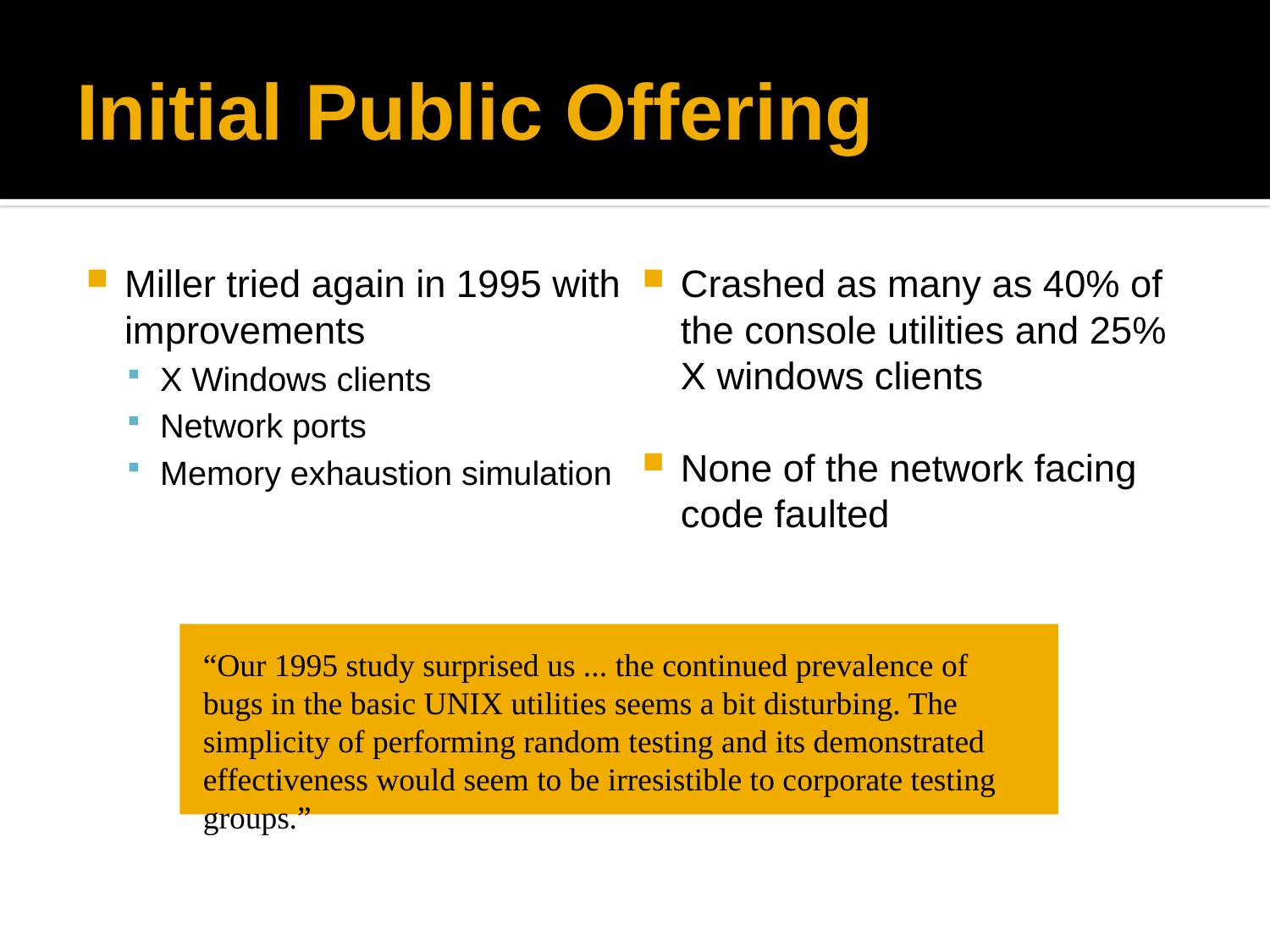

# Initial Public Offering
Miller tried again in 1995 with improvements
X Windows clients
Network ports
Memory exhaustion simulation

Crashed as many as 40% of the console utilities and 25% X windows clients

None of the network facing code faulted

“Our 1995 study surprised us ... the continued prevalence of bugs in the basic UNIX utilities seems a bit disturbing. The simplicity of performing random testing and its demonstrated effectiveness would seem to be irresistible to corporate testing groups.”